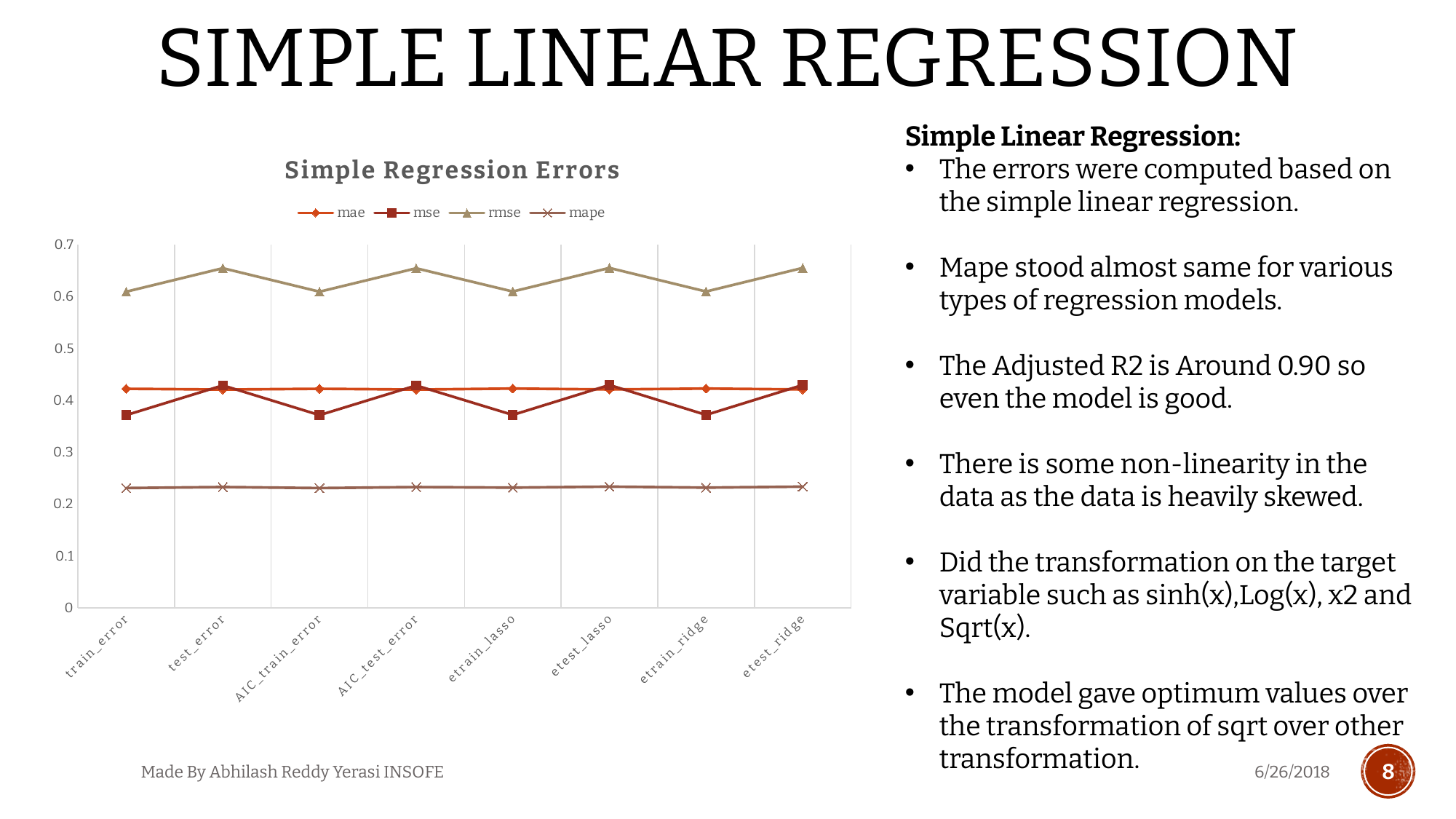

# Simple Linear Regression
Simple Linear Regression:
The errors were computed based on the simple linear regression.

Mape stood almost same for various types of regression models.

The Adjusted R2 is Around 0.90 so even the model is good.

There is some non-linearity in the data as the data is heavily skewed.

Did the transformation on the target variable such as sinh(x),Log(x), x2 and Sqrt(x).

The model gave optimum values over the transformation of sqrt over other transformation.

### Chart: Simple Regression Errors

| Category | mae | mse | rmse | mape |
|---|---|---|---|---|
| train_error | 0.4224153 | 0.3715517 | 0.6095504 | 0.2308342 |
| test_error | 0.4208756 | 0.4289595 | 0.65495 | 0.232828 |
| AIC_train_error | 0.4224147 | 0.3715654 | 0.6095616 | 0.2308084 |
| AIC_test_error | 0.4208535 | 0.4287616 | 0.6547989 | 0.2327639 |
| etrain_lasso | 0.4228082 | 0.3719724 | 0.6098954 | 0.2316745 |
| etest_lasso | 0.4210808 | 0.4296397 | 0.6554691 | 0.2335838 |
| etrain_ridge | 0.4228082 | 0.3719724 | 0.6098954 | 0.2316745 |
| etest_ridge | 0.4210808 | 0.4296397 | 0.6554691 | 0.233583 |
Made By Abhilash Reddy Yerasi INSOFE
6/26/2018
8